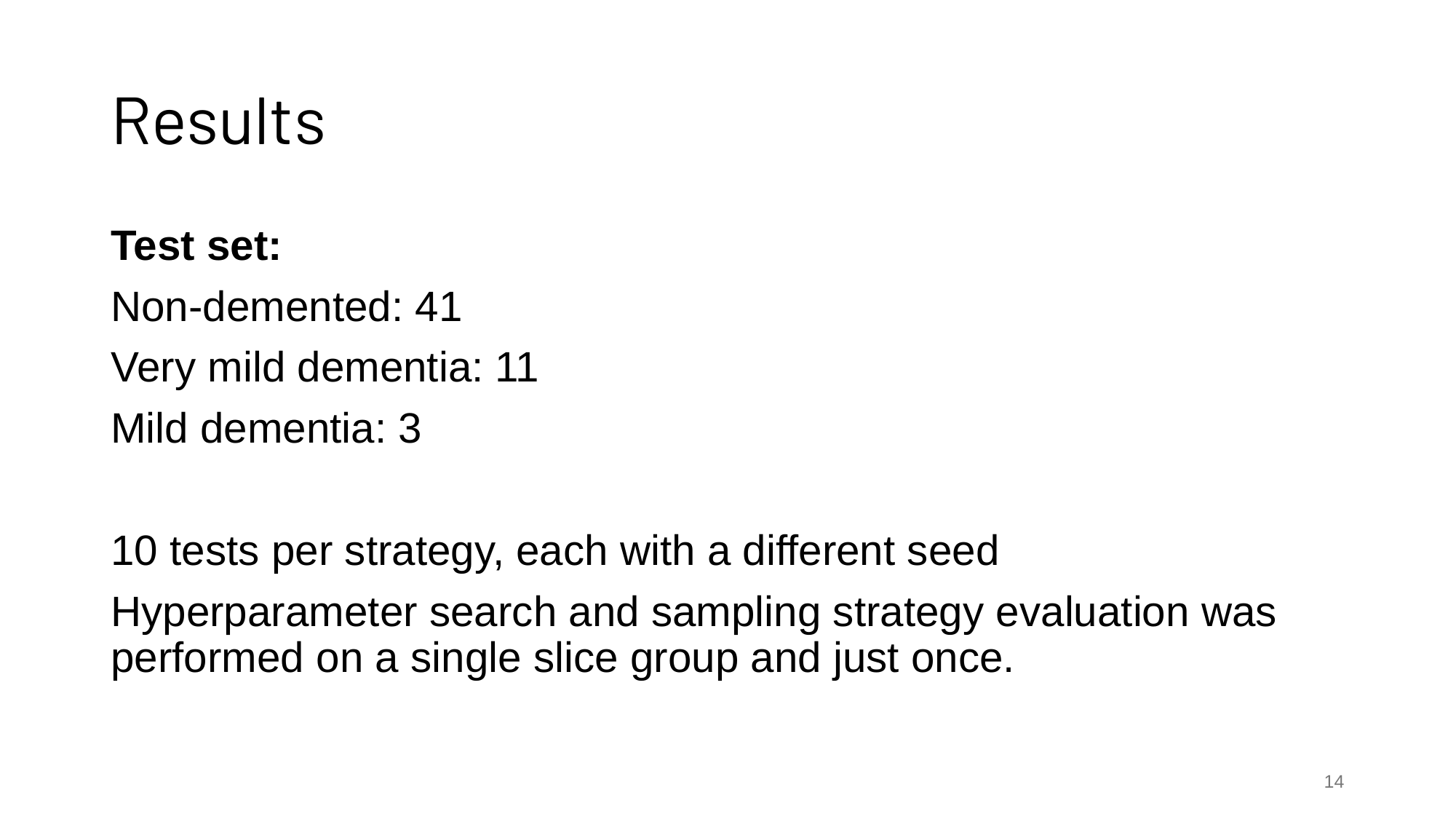

# Results
Test set:
Non-demented: 41
Very mild dementia: 11
Mild dementia: 3

10 tests per strategy, each with a different seed
Hyperparameter search and sampling strategy evaluation was performed on a single slice group and just once.
14